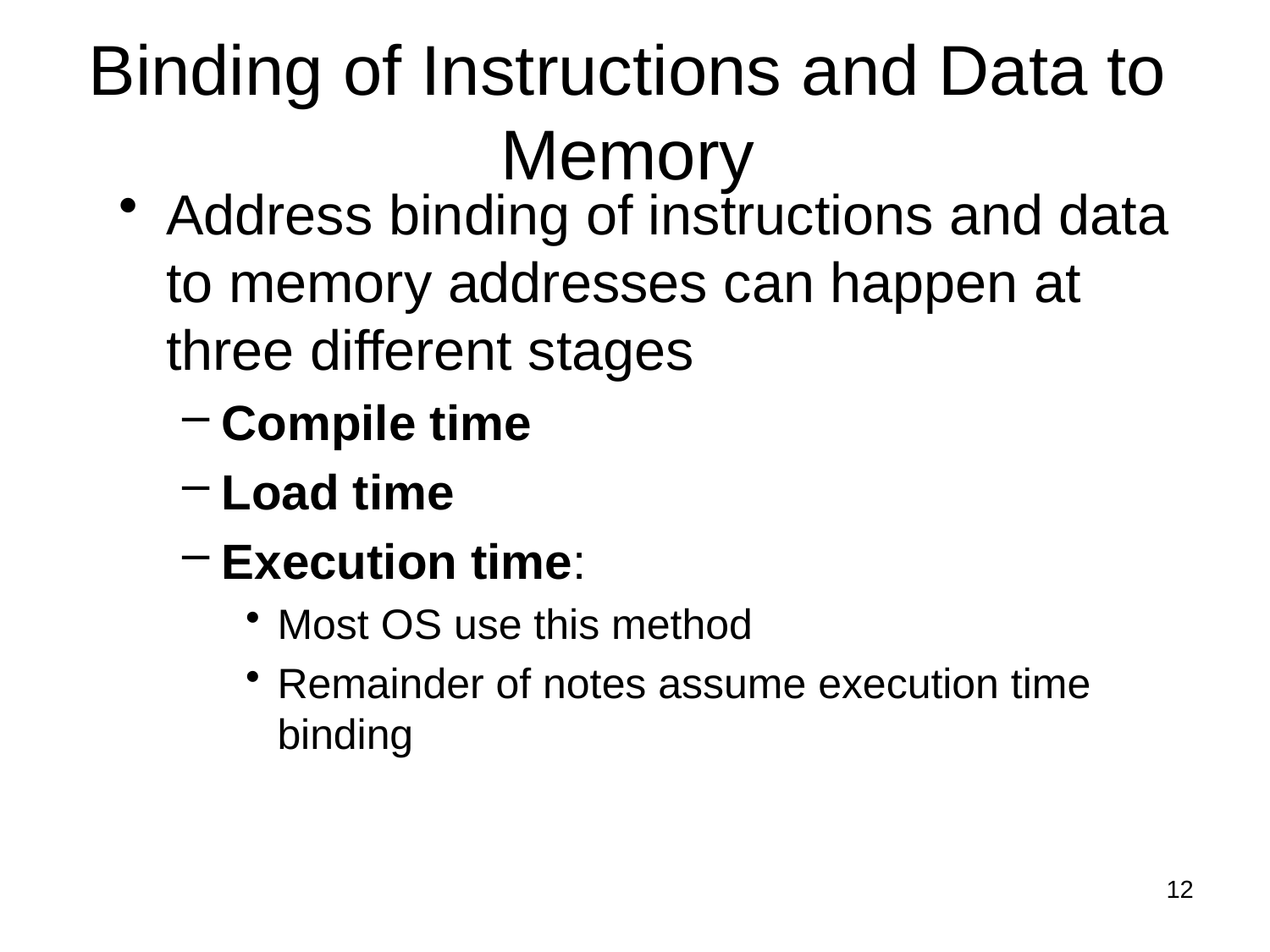

# Binding of Instructions and Data to Memory
Address binding of instructions and data to memory addresses can happen at three different stages
Compile time
Load time
Execution time:
Most OS use this method
Remainder of notes assume execution time binding

12